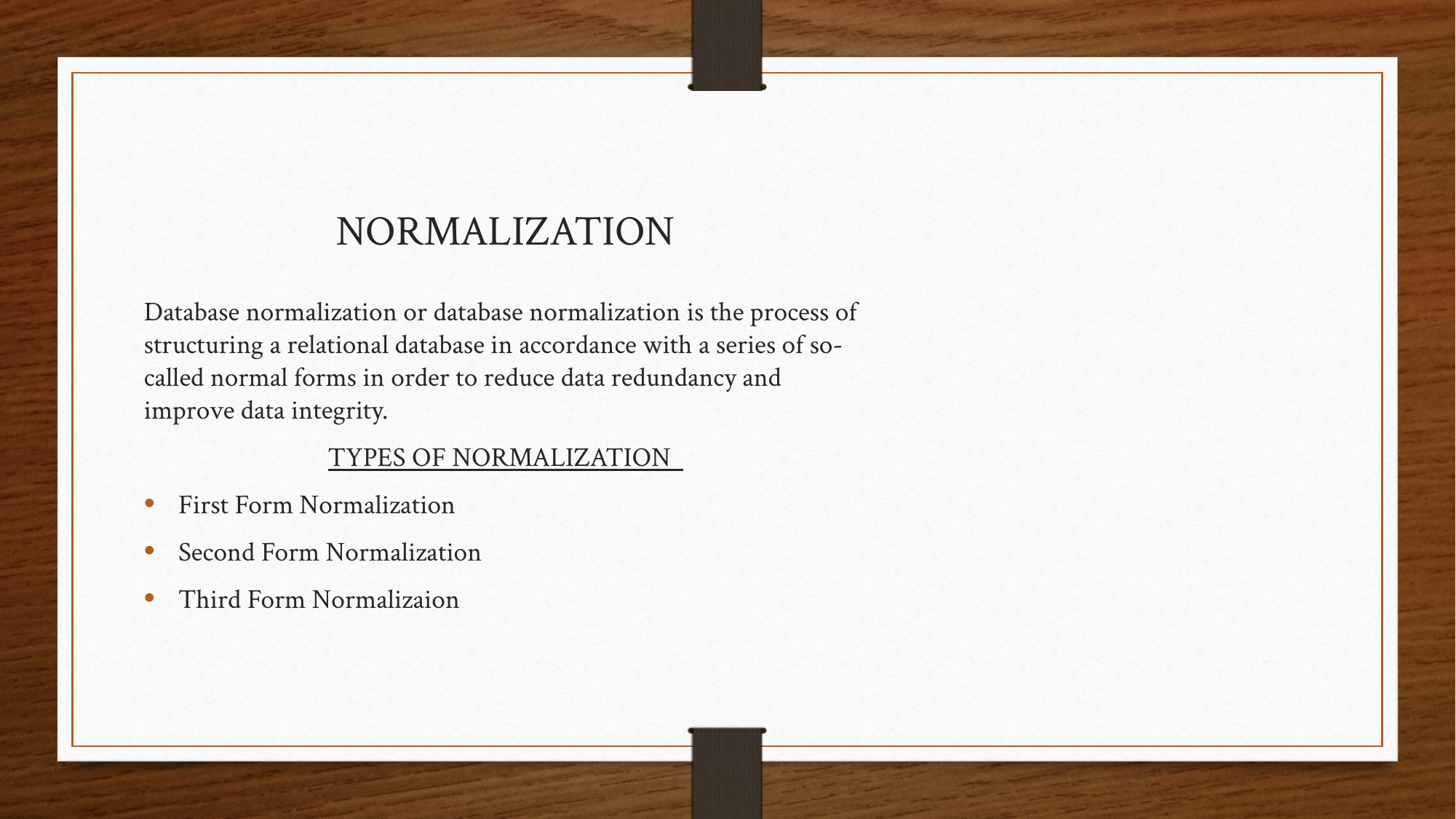

# NORMALIZATION
Database normalization or database normalization is the process of structuring a relational database in accordance with a series of so-called normal forms in order to reduce data redundancy and improve data integrity.
TYPES OF NORMALIZATION
First Form Normalization
Second Form Normalization
Third Form Normalizaion